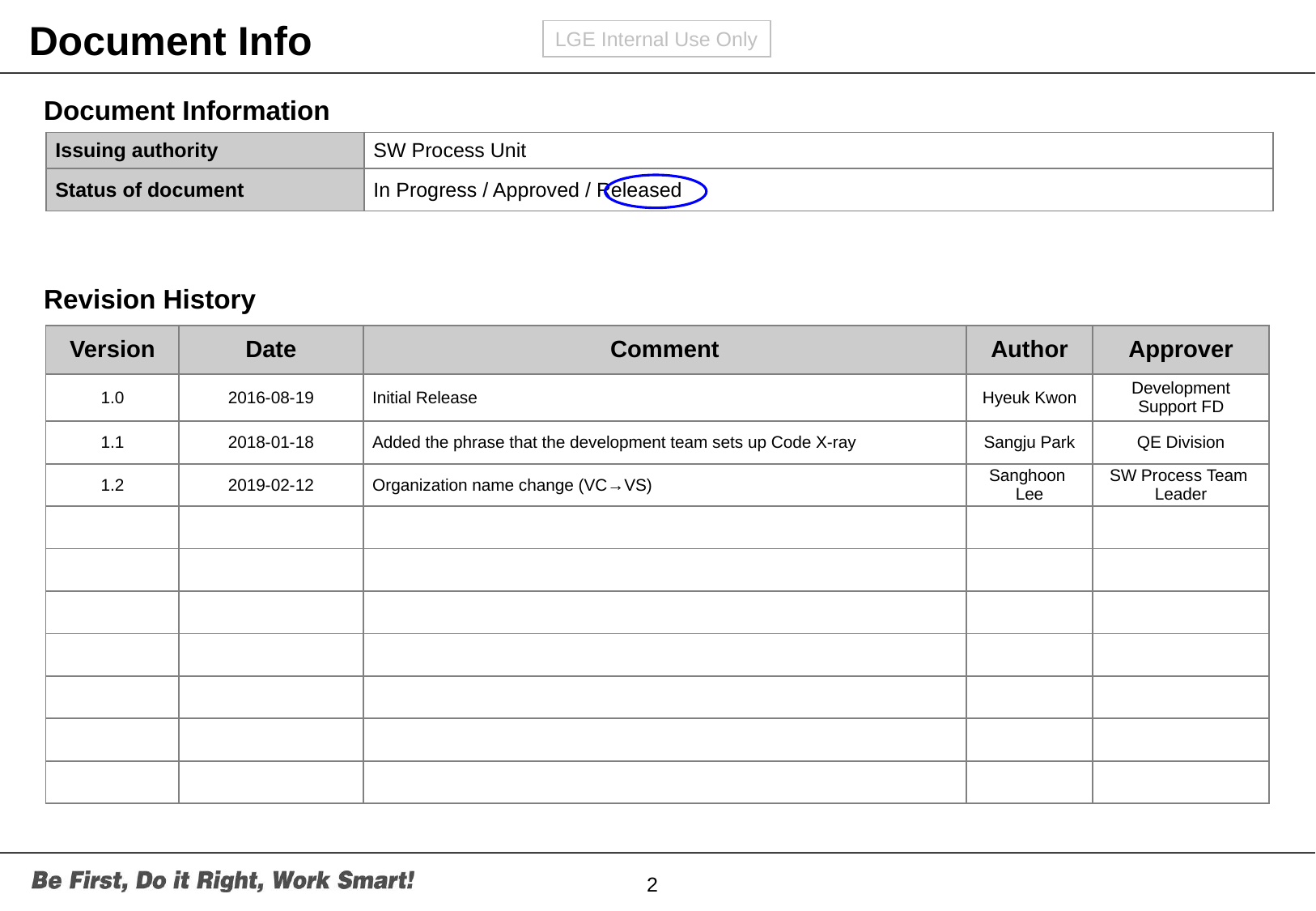

Document Info
Document Information
| Issuing authority | SW Process Unit |
| --- | --- |
| Status of document | In Progress / Approved / Released |

Revision History
| Version | Date | Comment | Author | Approver |
| --- | --- | --- | --- | --- |
| 1.0 | 2016-08-19 | Initial Release | Hyeuk Kwon | Development Support FD |
| 1.1 | 2018-01-18 | Added the phrase that the development team sets up Code X-ray | Sangju Park | QE Division |
| 1.2 | 2019-02-12 | Organization name change (VC→VS) | Sanghoon Lee | SW Process Team Leader |
|  |  |  |  |  |
|  |  |  |  |  |
|  |  |  |  |  |
|  |  |  |  |  |
|  |  |  |  |  |
|  |  |  |  |  |
|  |  |  |  |  |